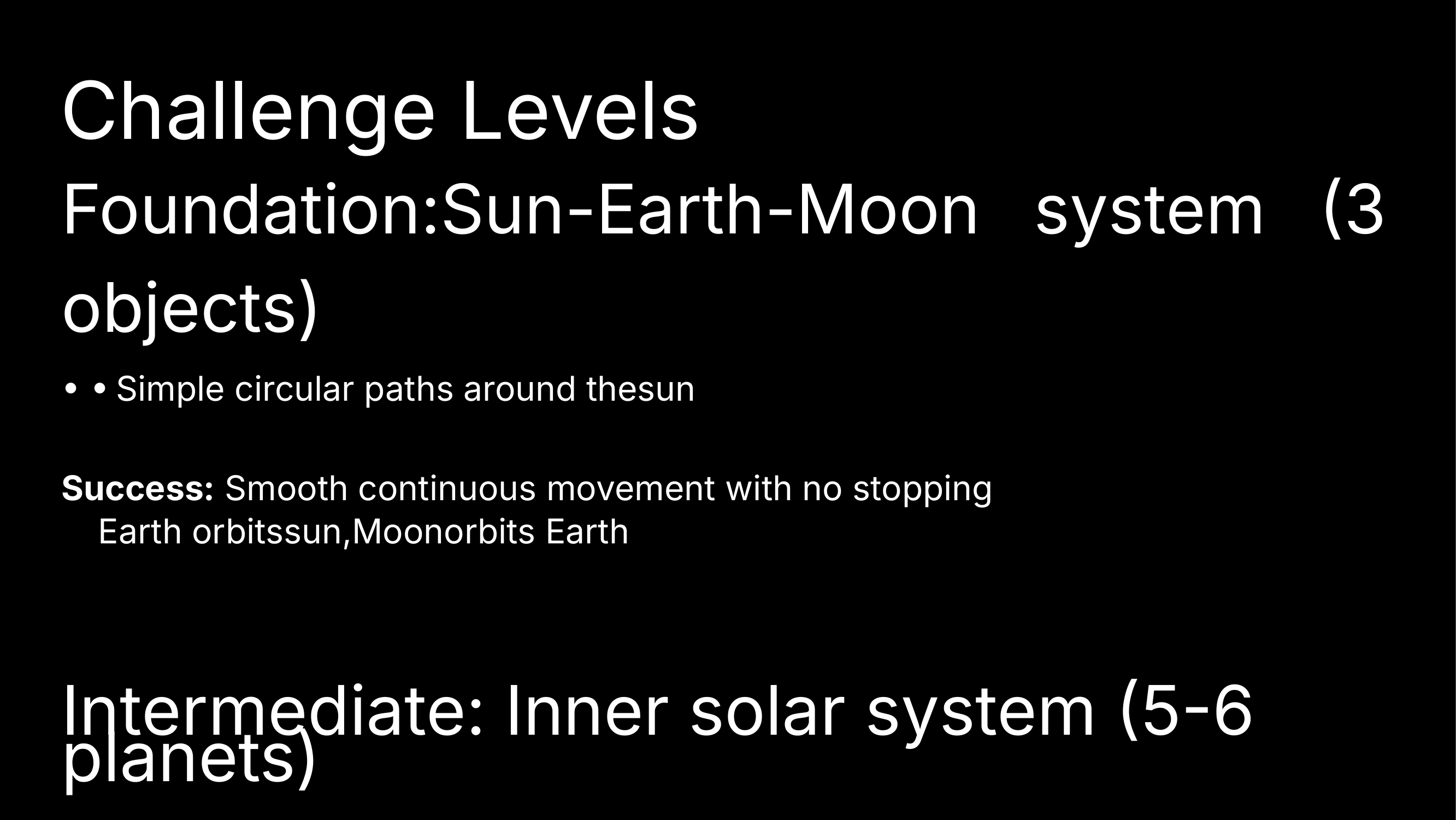

Challenge Levels

Foundation:Sun-Earth-Moon system (3 objects)
• •
Success: Smooth continuous movement with no stopping

Simple circular paths around thesun

Earth orbitssun,Moonorbits Earth
Intermediate: Inner solar system (5-6
planets)